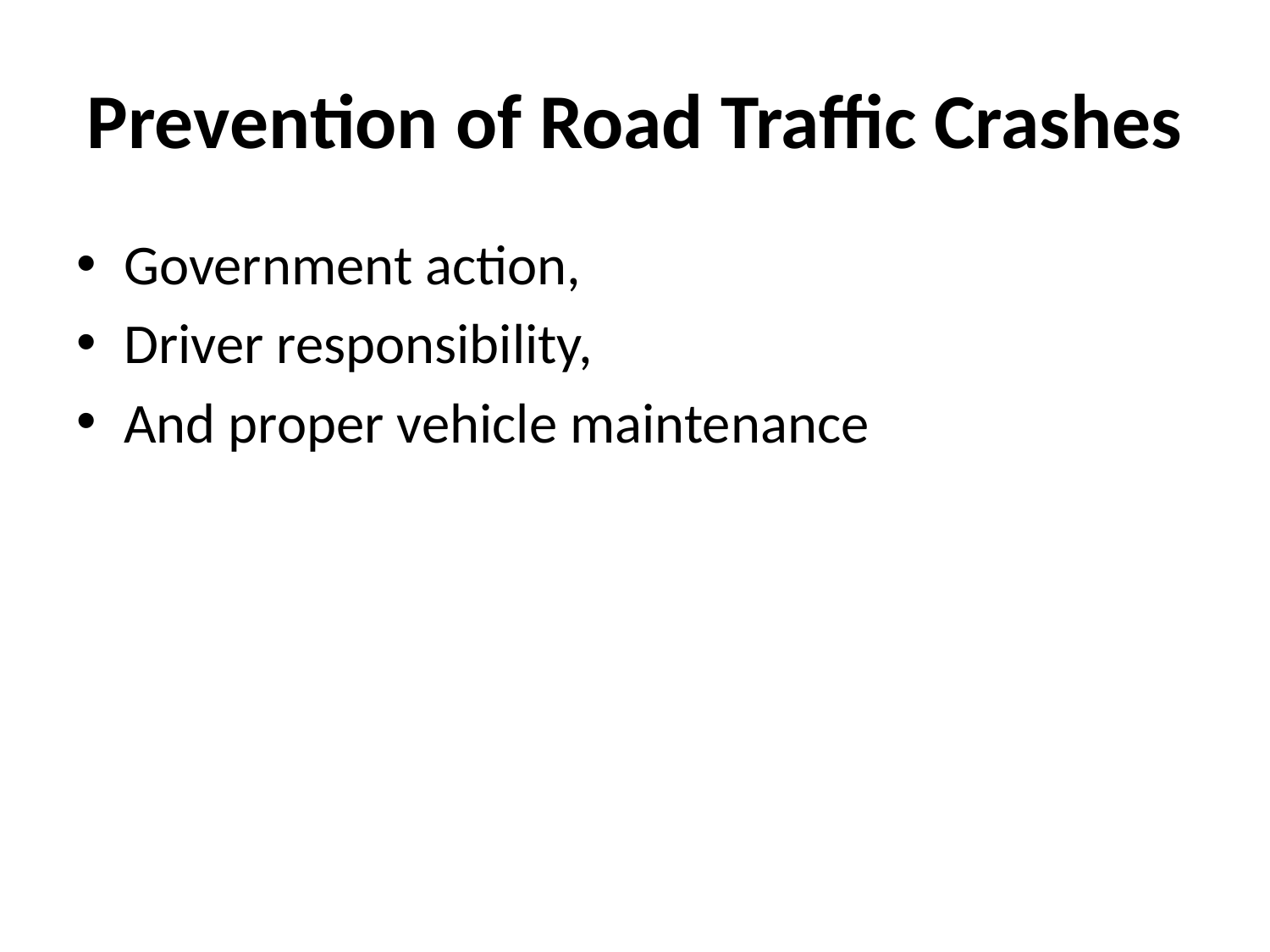

# Prevention of Road Traffic Crashes
Government action,
Driver responsibility,
And proper vehicle maintenance